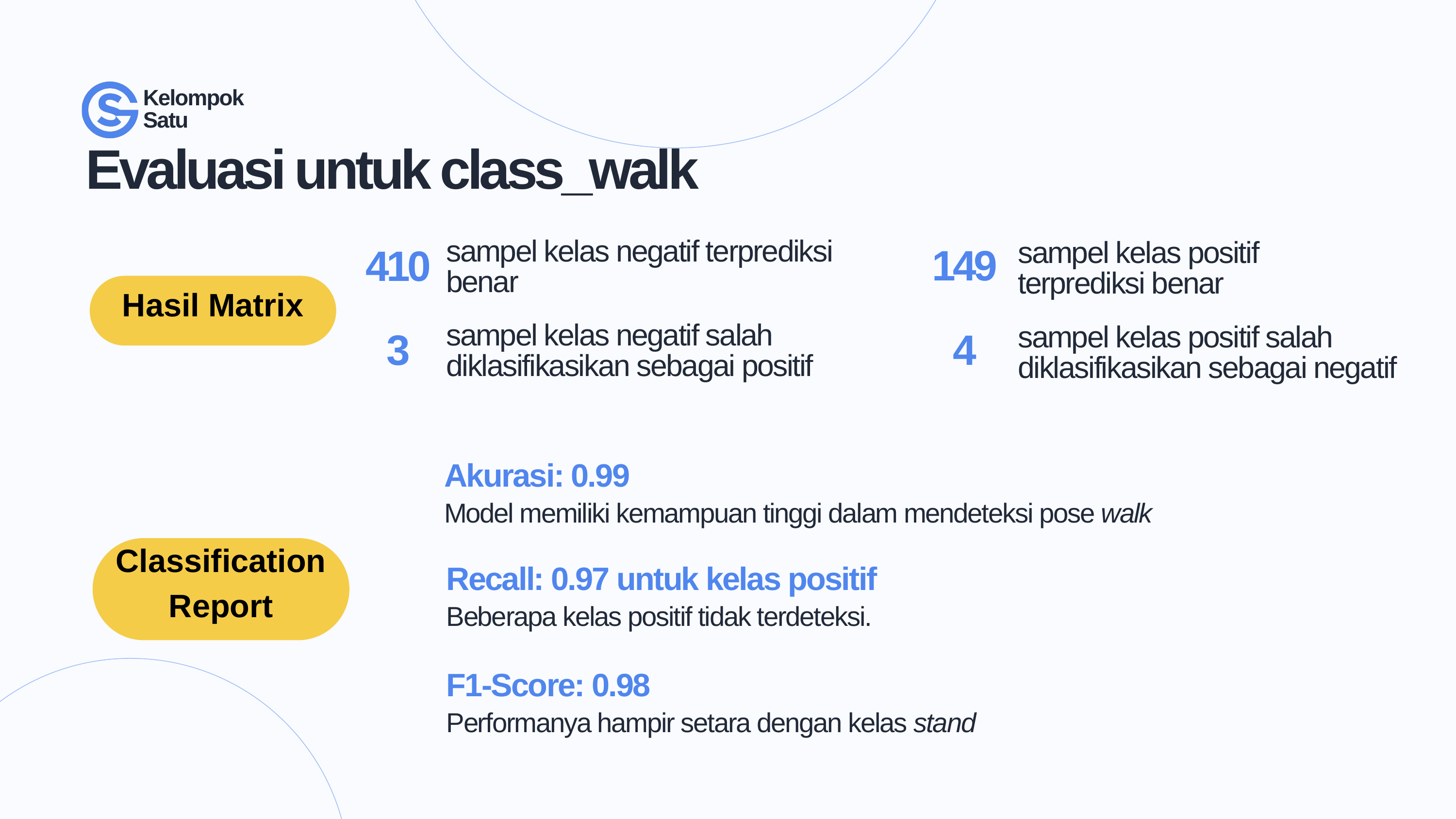

Kelompok
Satu
Evaluasi untuk class_walk
sampel kelas negatif terprediksi benar
sampel kelas positif terprediksi benar
149
410

Hasil Matrix
sampel kelas negatif salah diklasifikasikan sebagai positif
sampel kelas positif salah diklasifikasikan sebagai negatif
4
3
Akurasi: 0.99

Model memiliki kemampuan tinggi dalam mendeteksi pose walk

Classification Report
Recall: 0.97 untuk kelas positif
Beberapa kelas positif tidak terdeteksi.

F1-Score: 0.98

Performanya hampir setara dengan kelas stand